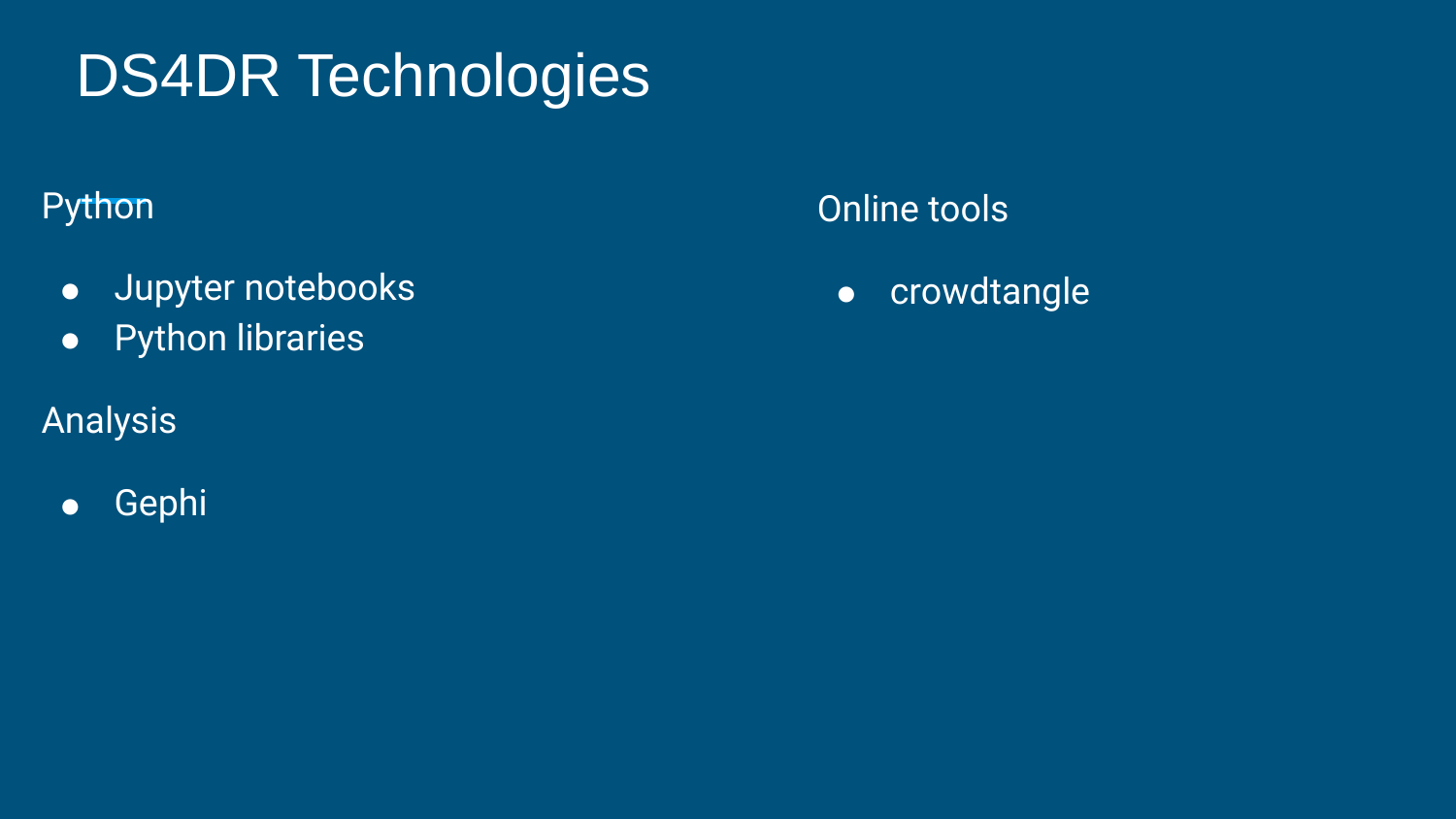

# DS4DR Technologies
Python
Jupyter notebooks
Python libraries
Analysis
Gephi
Online tools
crowdtangle